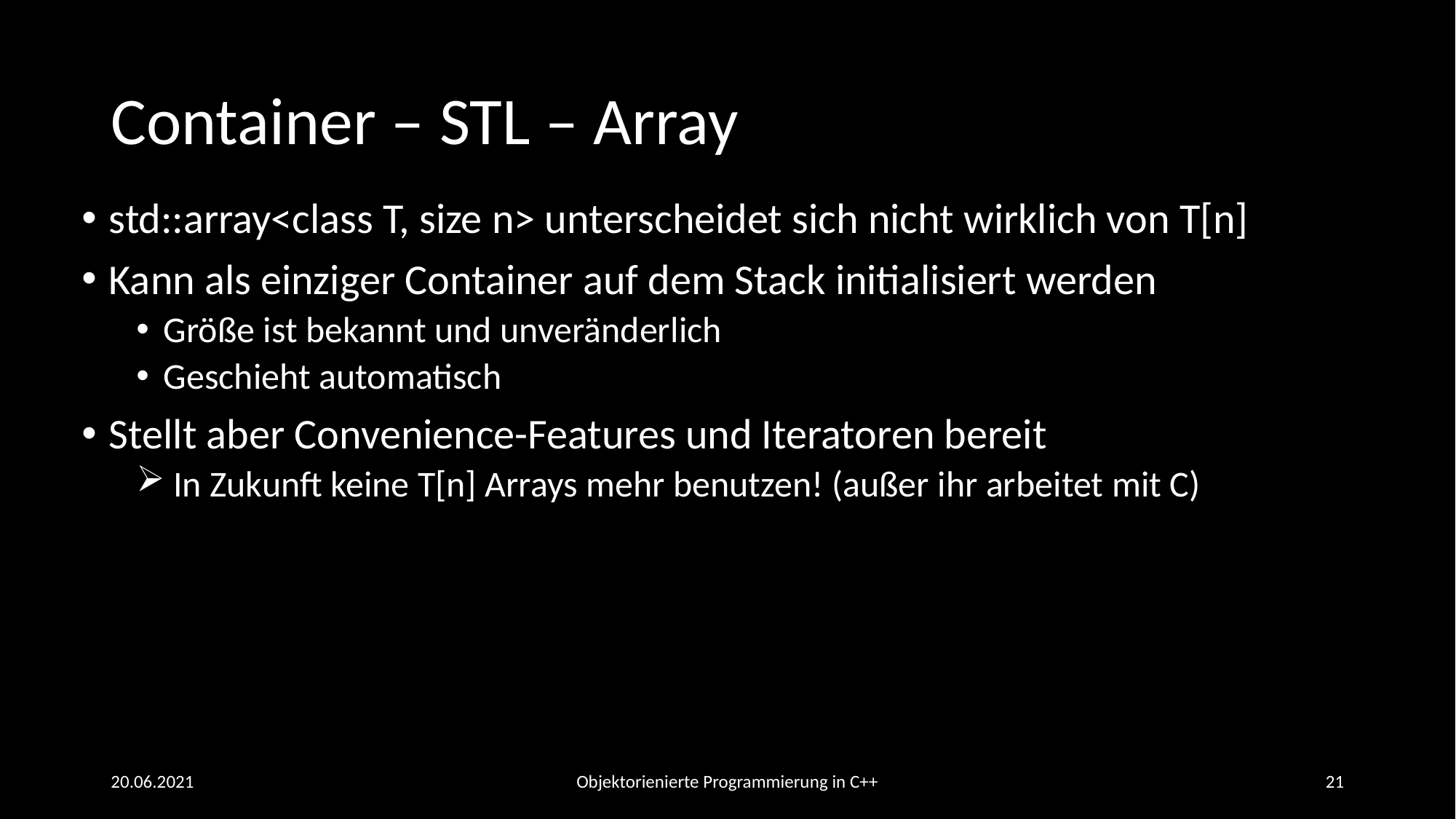

# Container – STL – Array
std::array<class T, size n> unterscheidet sich nicht wirklich von T[n]
Kann als einziger Container auf dem Stack initialisiert werden
Größe ist bekannt und unveränderlich
Geschieht automatisch
Stellt aber Convenience-Features und Iteratoren bereit
 In Zukunft keine T[n] Arrays mehr benutzen! (außer ihr arbeitet mit C)

20.06.2021
Objektorienierte Programmierung in C++
21